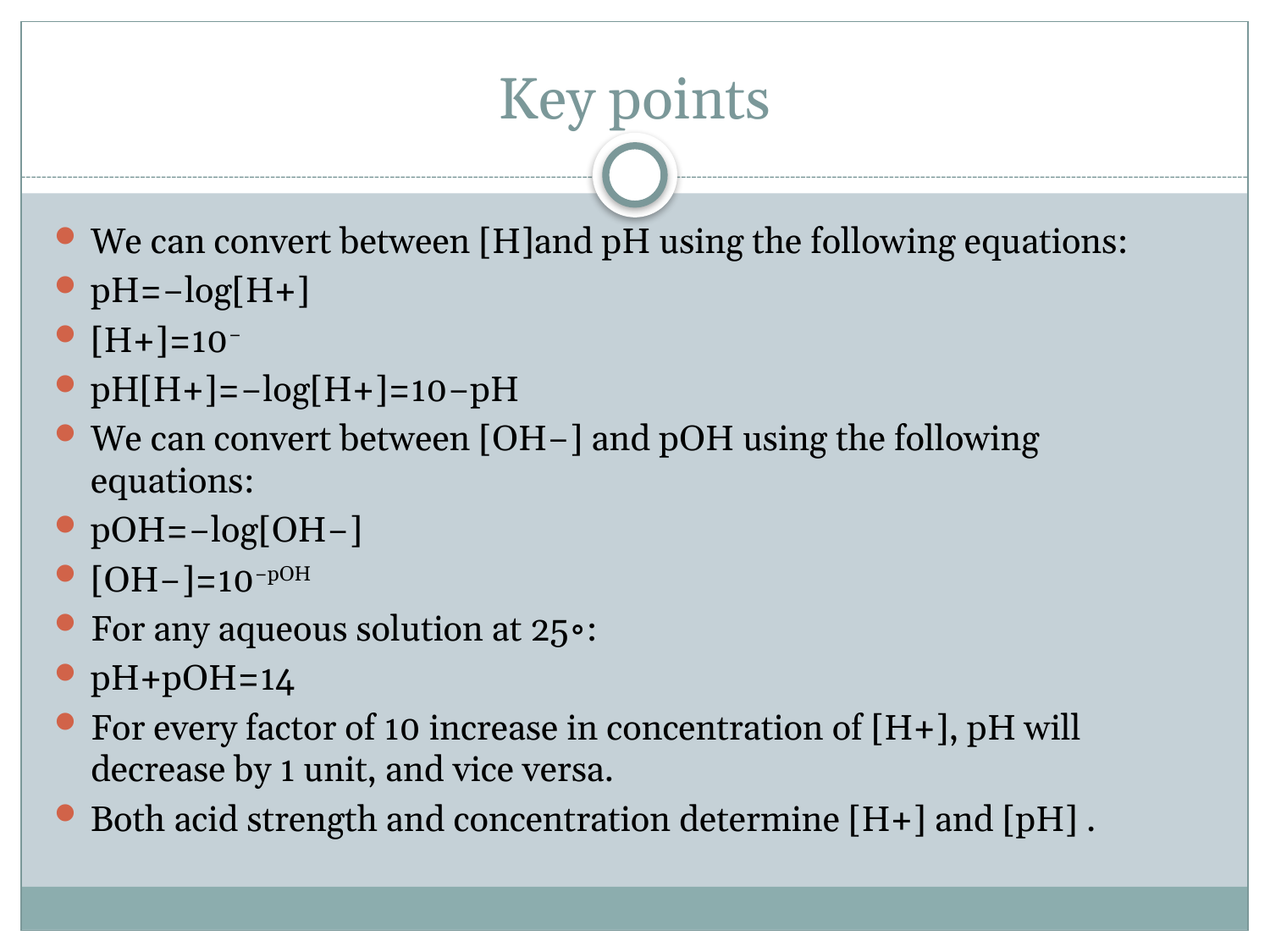

# Key points
We can convert between [H]and pH using the following equations:
pH=−log⁡[H+]
[H+]=10−
pH[H+]=−log[H+]=10−pH
We can convert between [OH−] and pOH using the following equations:
pOH=−log⁡[OH−]
[OH−]=10−pOH
For any aqueous solution at 25∘:
pH+pOH=14
For every factor of 10 increase in concentration of [H+], pH will decrease by 1 unit, and vice versa.
Both acid strength and concentration determine [H+] and [pH] .